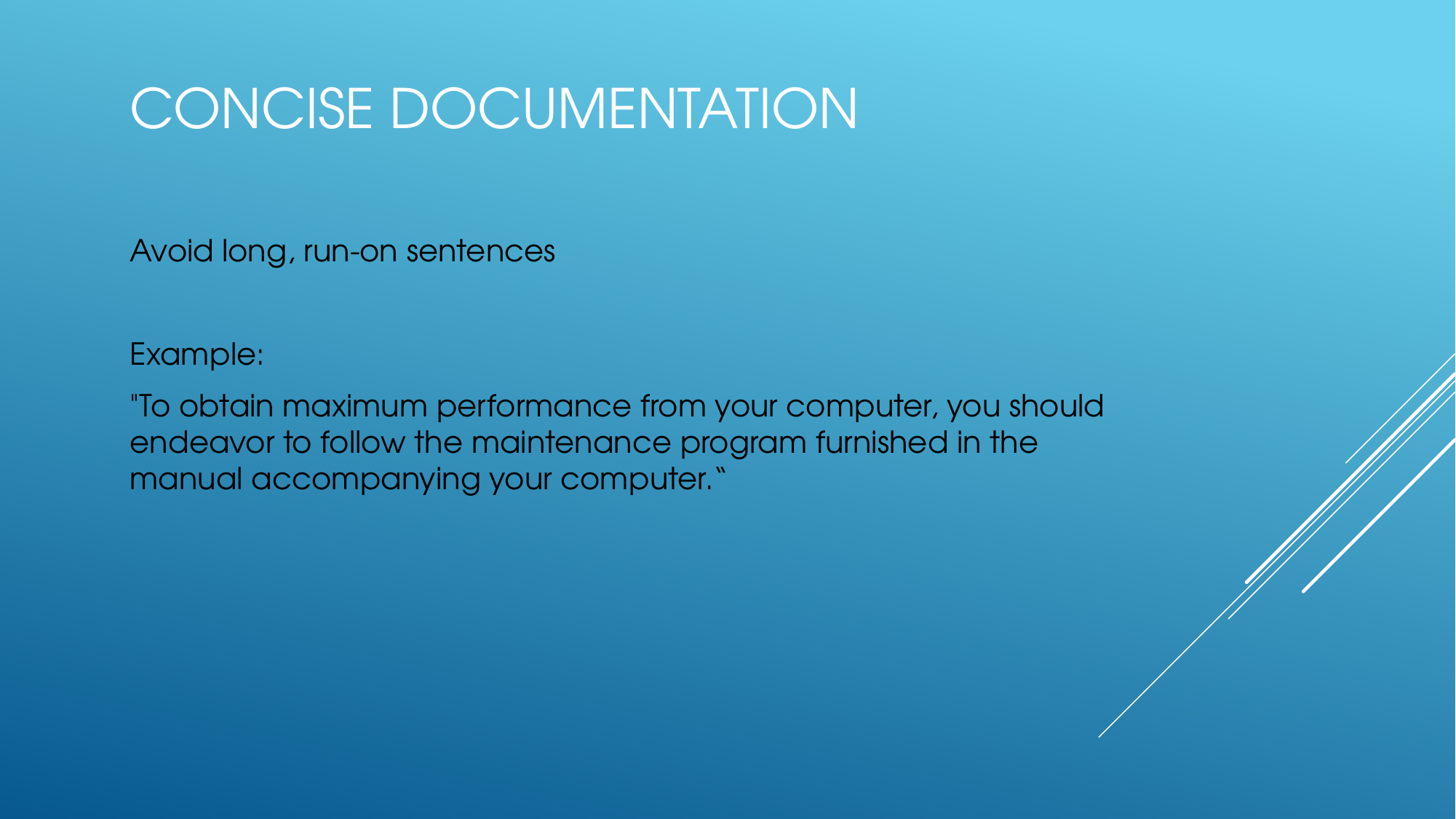

# Concise documentation
Avoid long, run-on sentences

Example:
"To obtain maximum performance from your computer, you should endeavor to follow the maintenance program furnished in the manual accompanying your computer.“